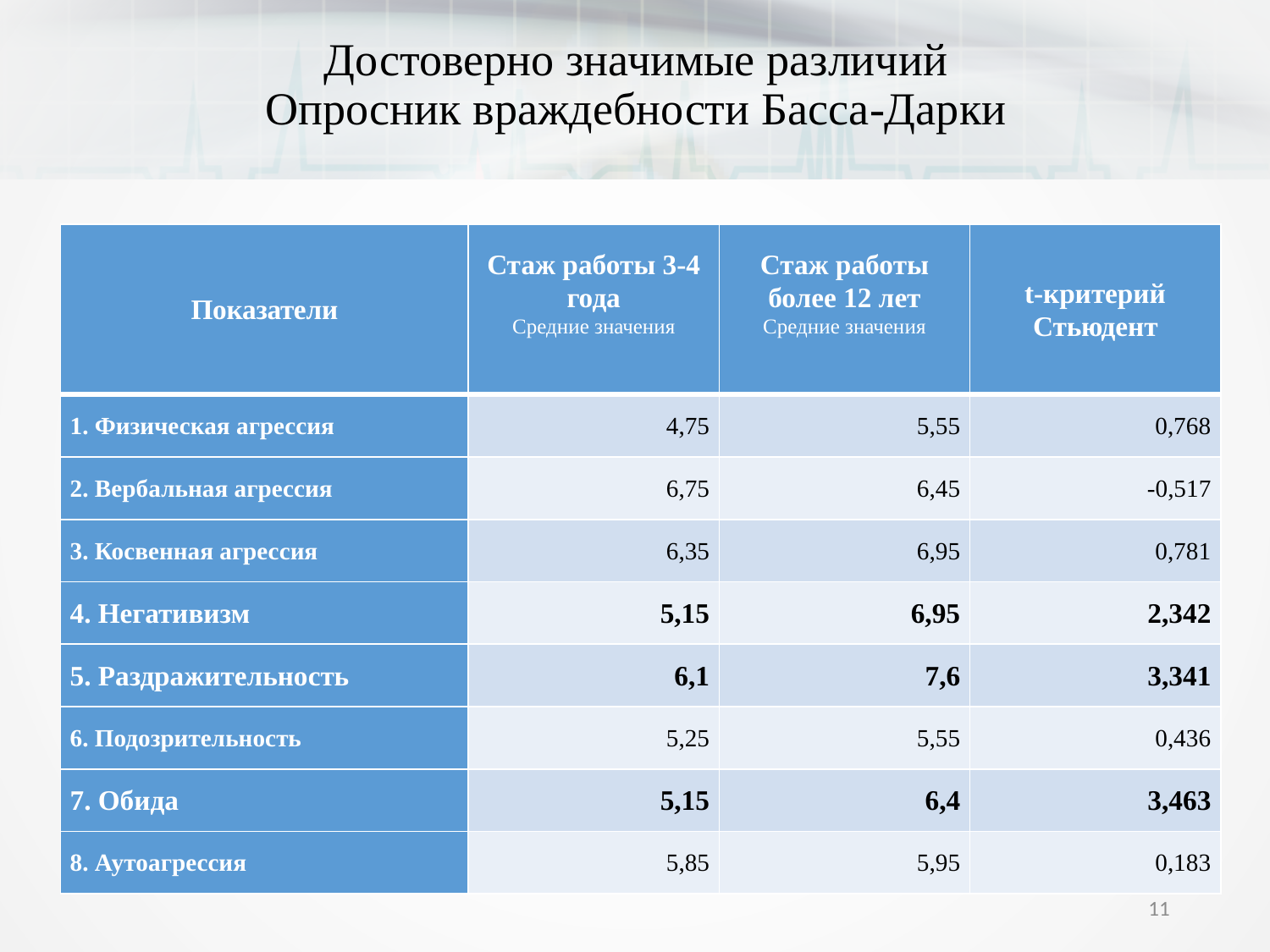

# Достоверно значимые различий Опросник враждебности Басса-Дарки
| Показатели | Стаж работы 3-4 года Средние значения | Стаж работы более 12 лет Средние значения | t-критерий Стьюдент |
| --- | --- | --- | --- |
| 1. Физическая агрессия | 4,75 | 5,55 | 0,768 |
| 2. Вербальная агрессия | 6,75 | 6,45 | -0,517 |
| 3. Косвенная агрессия | 6,35 | 6,95 | 0,781 |
| 4. Негативизм | 5,15 | 6,95 | 2,342 |
| 5. Раздражительность | 6,1 | 7,6 | 3,341 |
| 6. Подозрительность | 5,25 | 5,55 | 0,436 |
| 7. Обида | 5,15 | 6,4 | 3,463 |
| 8. Аутоагрессия | 5,85 | 5,95 | 0,183 |
11